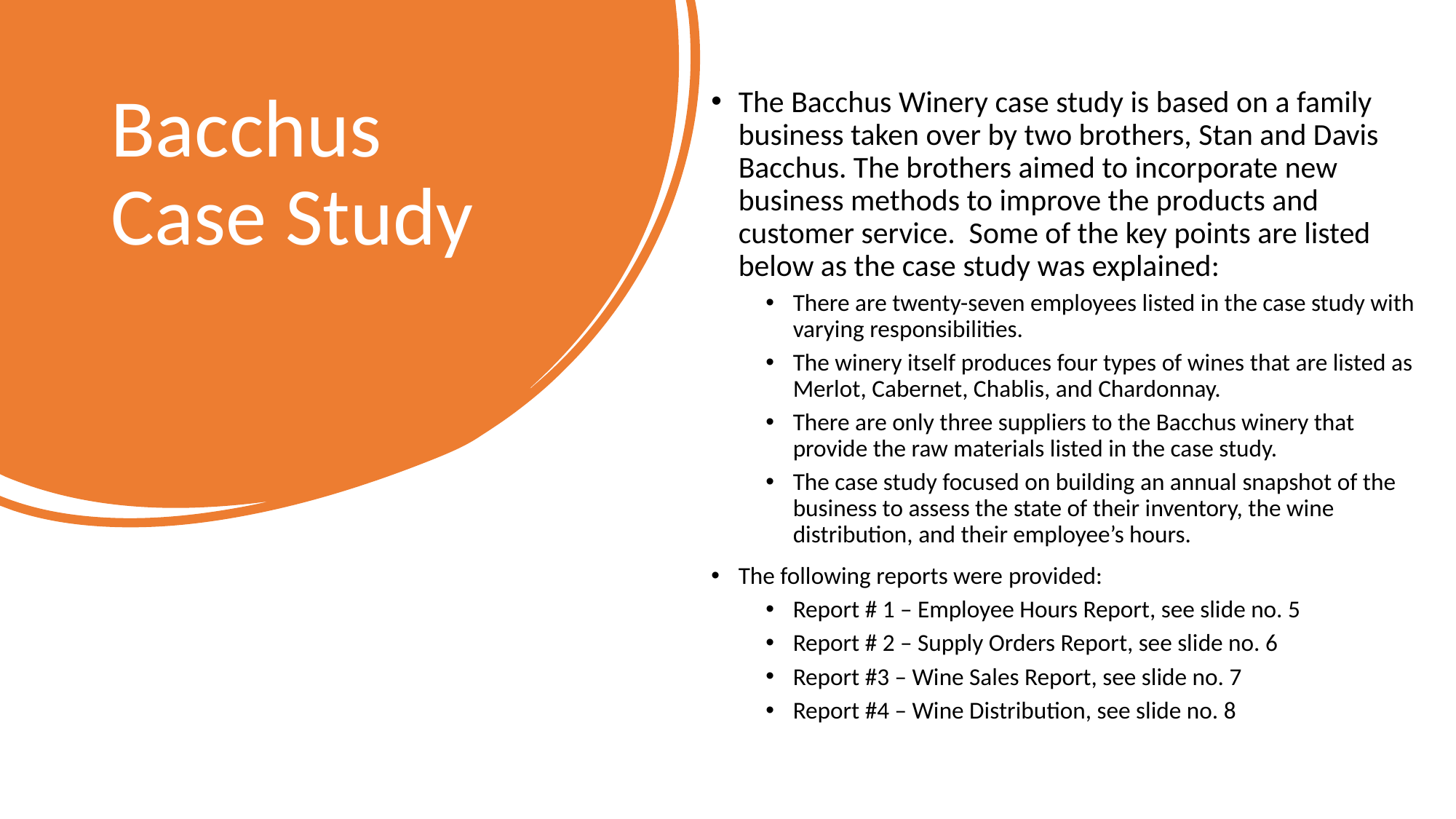

# Bacchus Case Study

The Bacchus Winery case study is based on a family business taken over by two brothers, Stan and Davis Bacchus. The brothers aimed to incorporate new business methods to improve the products and customer service.  Some of the key points are listed below as the case study was explained:
There are twenty-seven employees listed in the case study with varying responsibilities.
The winery itself produces four types of wines that are listed as Merlot, Cabernet, Chablis, and Chardonnay.
There are only three suppliers to the Bacchus winery that provide the raw materials listed in the case study.
The case study focused on building an annual snapshot of the business to assess the state of their inventory, the wine distribution, and their employee’s hours.
The following reports were provided:
Report # 1 – Employee Hours Report, see slide no. 5
Report # 2 – Supply Orders Report, see slide no. 6
Report #3 – Wine Sales Report, see slide no. 7
Report #4 – Wine Distribution, see slide no. 8